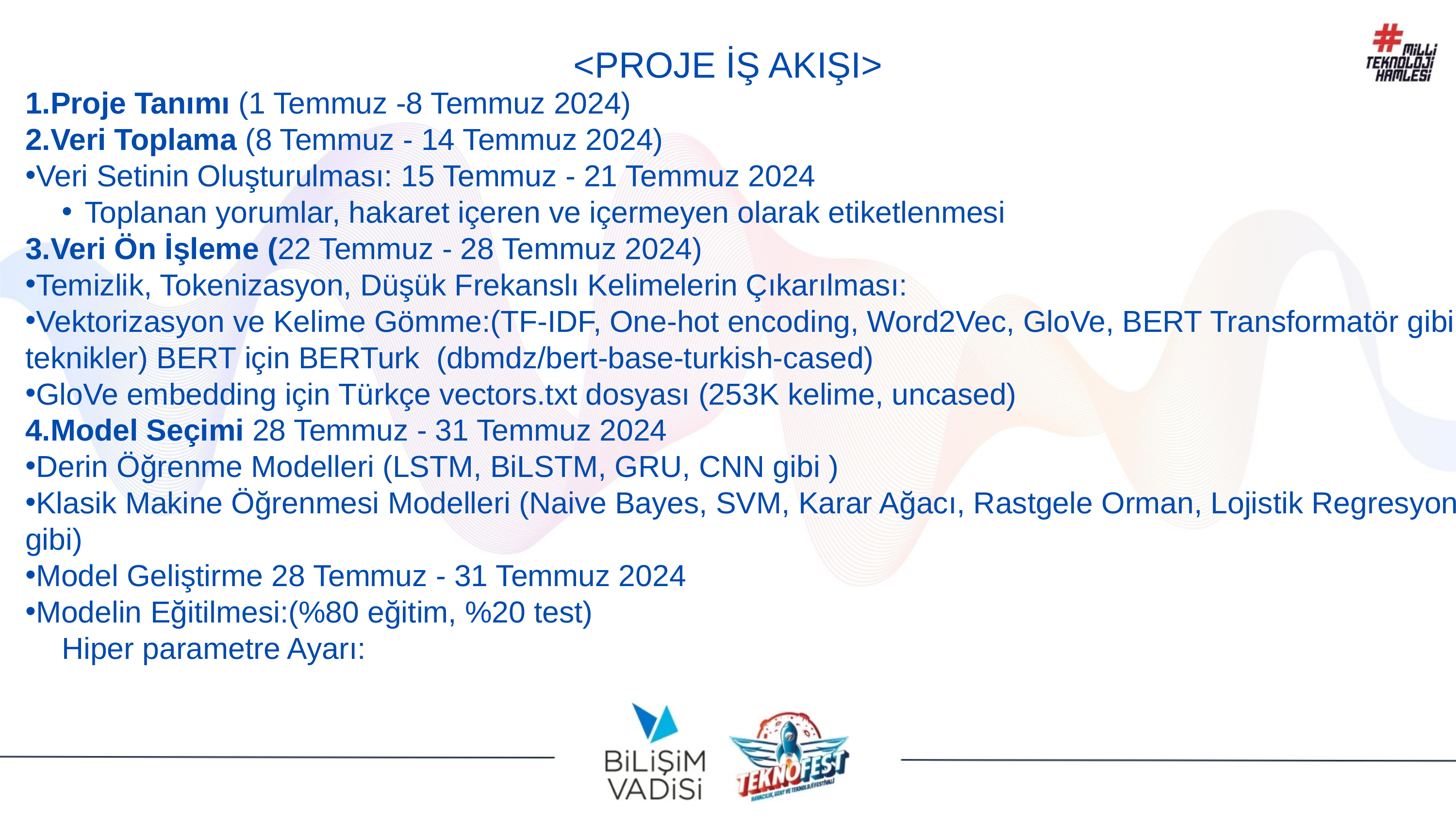

<PROJE İŞ AKIŞI>
Proje Tanımı (1 Temmuz -8 Temmuz 2024)
Veri Toplama (8 Temmuz - 14 Temmuz 2024)
Veri Setinin Oluşturulması: 15 Temmuz - 21 Temmuz 2024
Toplanan yorumlar, hakaret içeren ve içermeyen olarak etiketlenmesi
Veri Ön İşleme (22 Temmuz - 28 Temmuz 2024)
Temizlik, Tokenizasyon, Düşük Frekanslı Kelimelerin Çıkarılması:
Vektorizasyon ve Kelime Gömme:(TF-IDF, One-hot encoding, Word2Vec, GloVe, BERT Transformatör gibi teknikler) BERT için BERTurk  (dbmdz/bert-base-turkish-cased)
GloVe embedding için Türkçe vectors.txt dosyası (253K kelime, uncased)
Model Seçimi 28 Temmuz - 31 Temmuz 2024
Derin Öğrenme Modelleri (LSTM, BiLSTM, GRU, CNN gibi )
Klasik Makine Öğrenmesi Modelleri (Naive Bayes, SVM, Karar Ağacı, Rastgele Orman, Lojistik Regresyon gibi)
Model Geliştirme 28 Temmuz - 31 Temmuz 2024
Modelin Eğitilmesi:(%80 eğitim, %20 test)
Hiper parametre Ayarı: